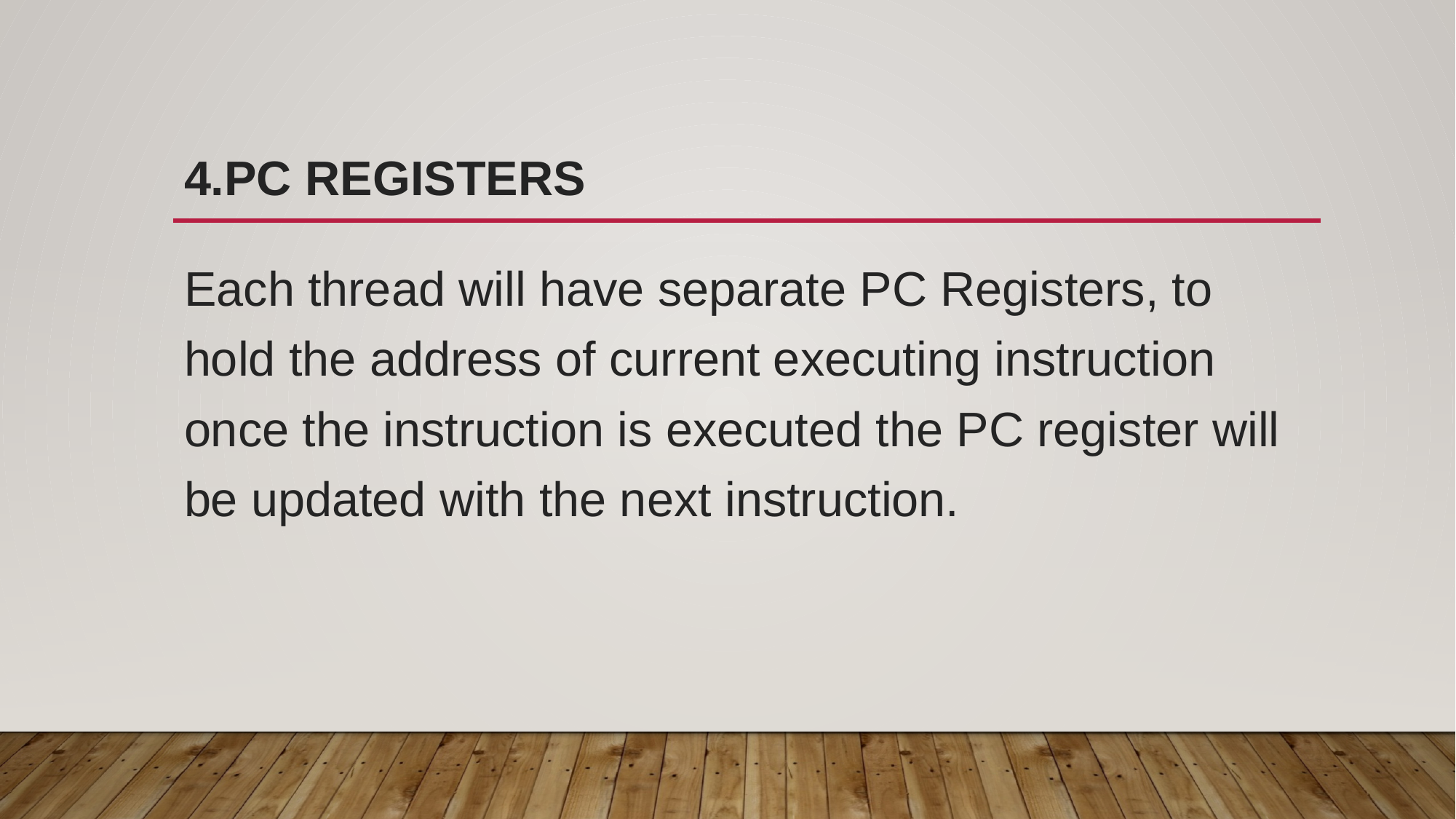

# 4.PC Registers
Each thread will have separate PC Registers, to hold the address of current executing instruction once the instruction is executed the PC register will be updated with the next instruction.